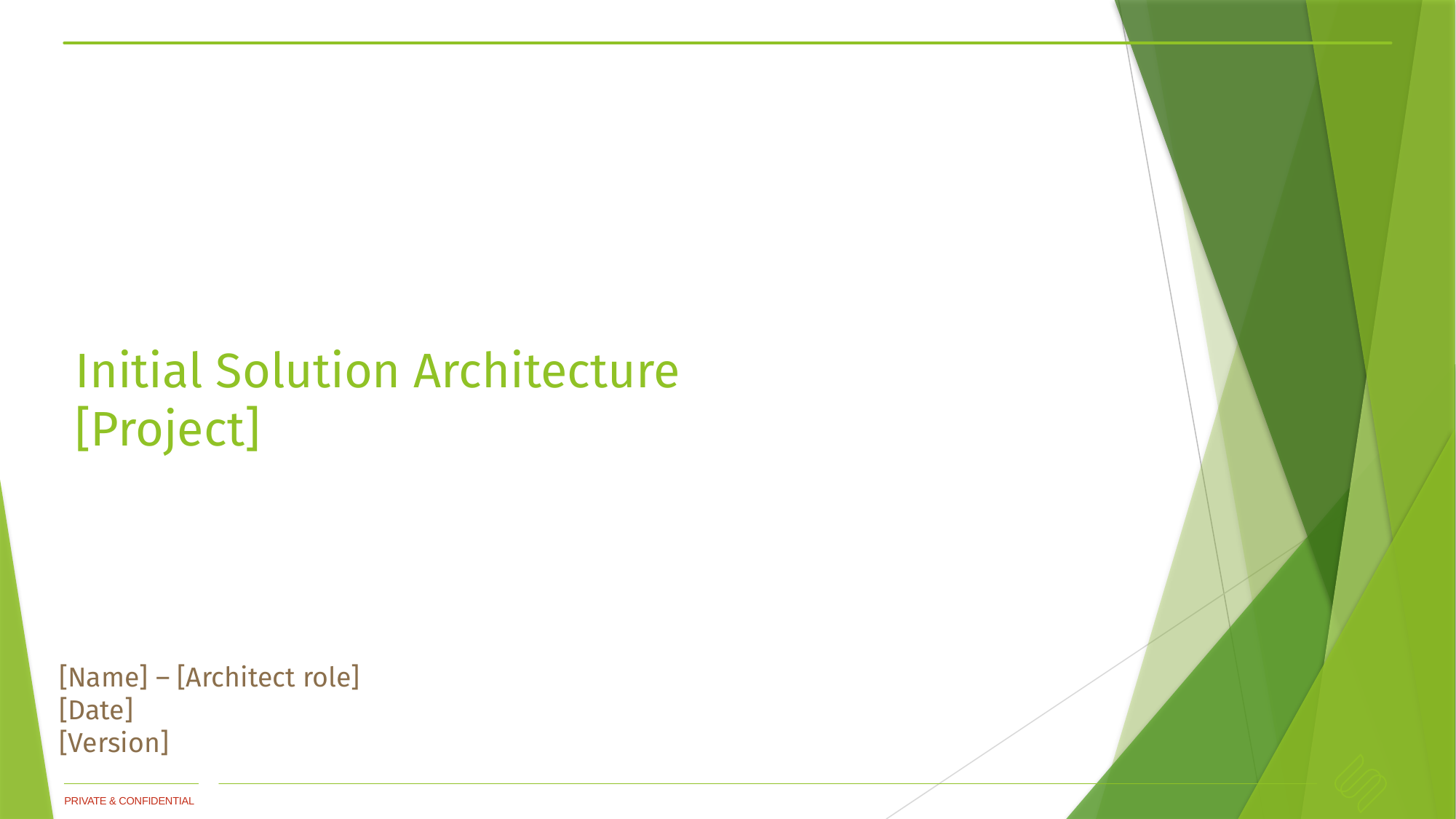

Initial Solution Architecture
[Project]
[Name] – [Architect role]
[Date]
[Version]